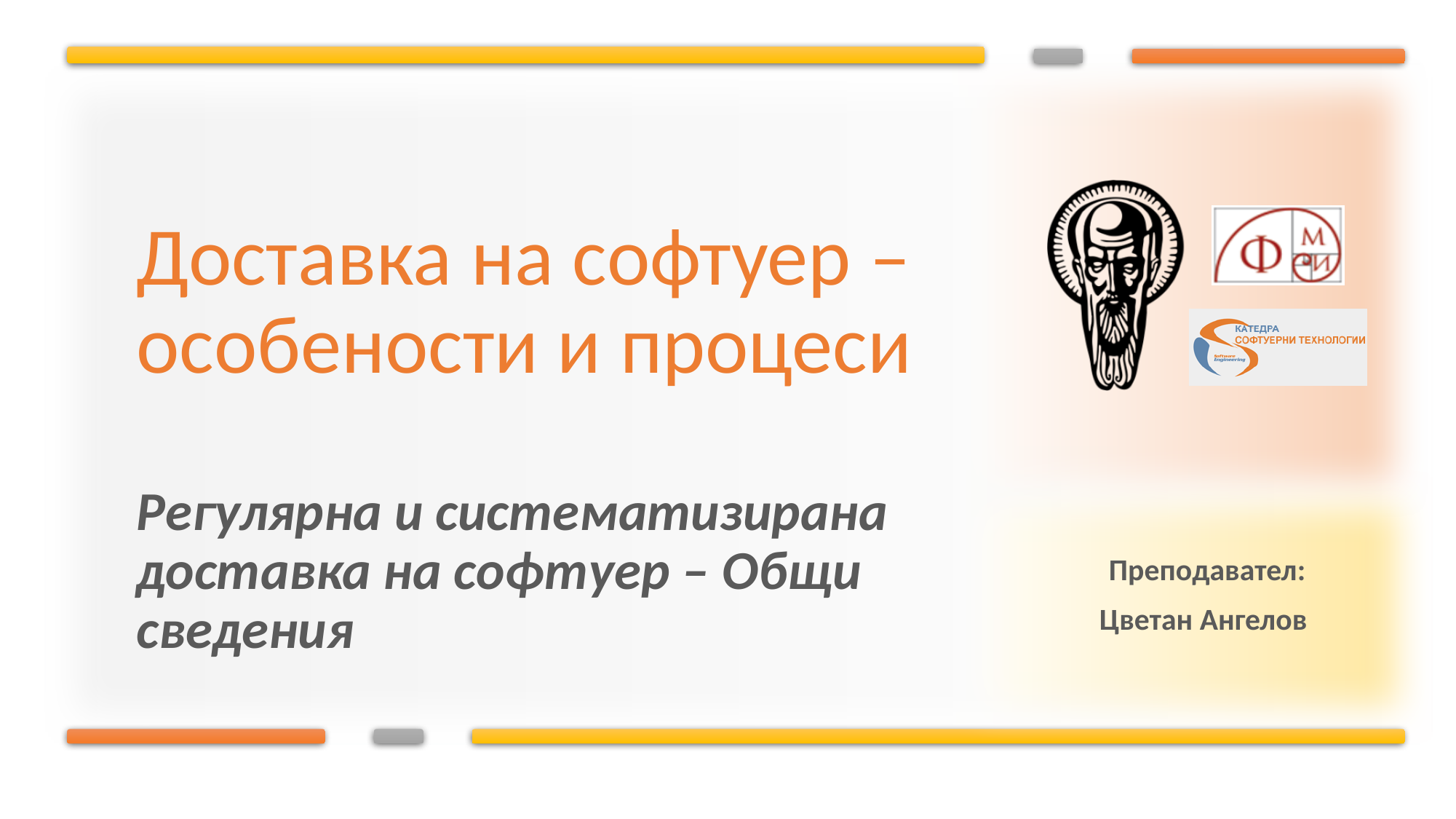

# Доставка на софтуер – особености и процеси
Регулярна и систематизирана доставка на софтуер – Общи сведения
Цветан Ангелов